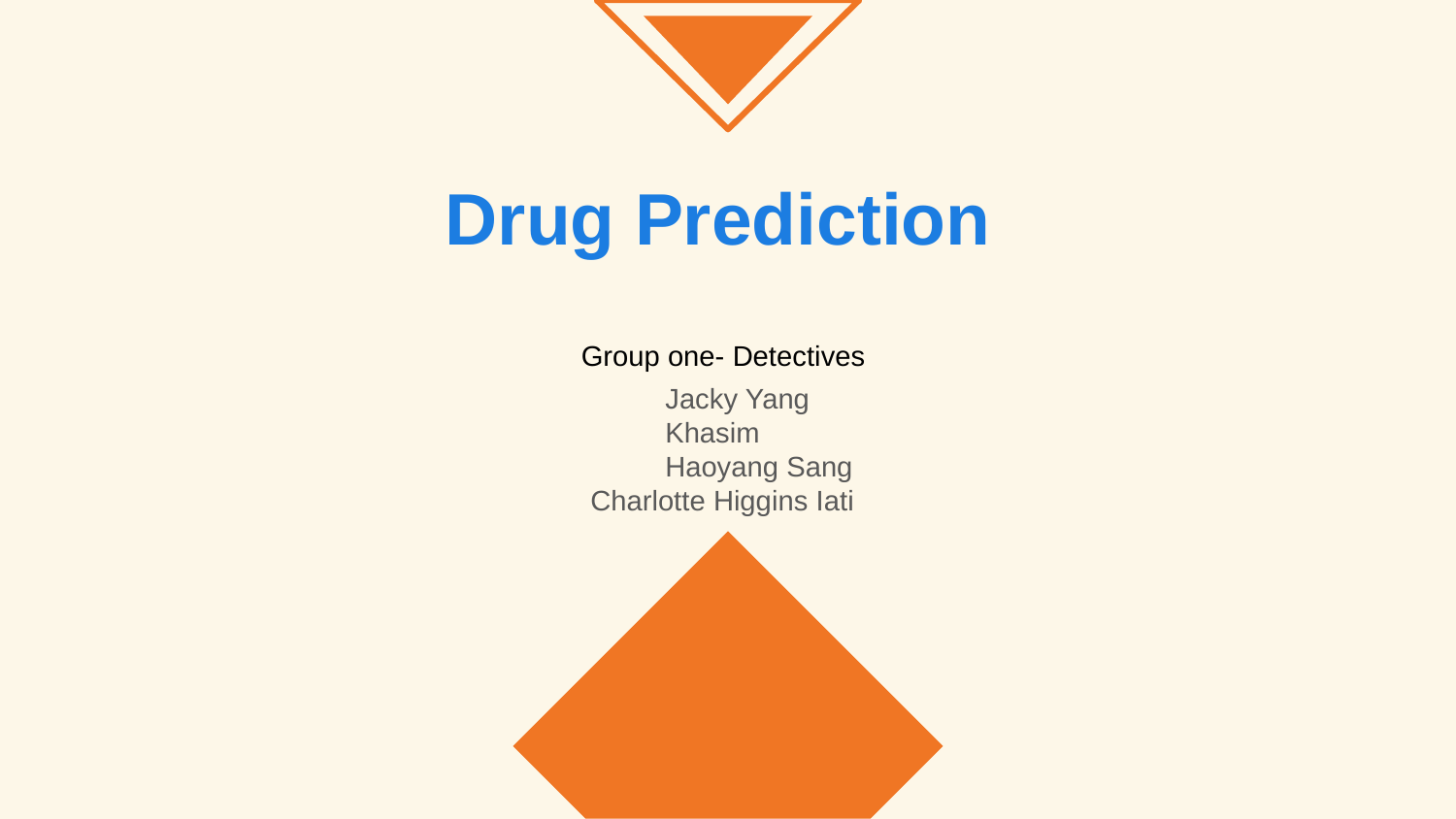

Drug Prediction
Jacky Yang
Khasim
Haoyang Sang
Charlotte Higgins Iati

Group one- Detectives